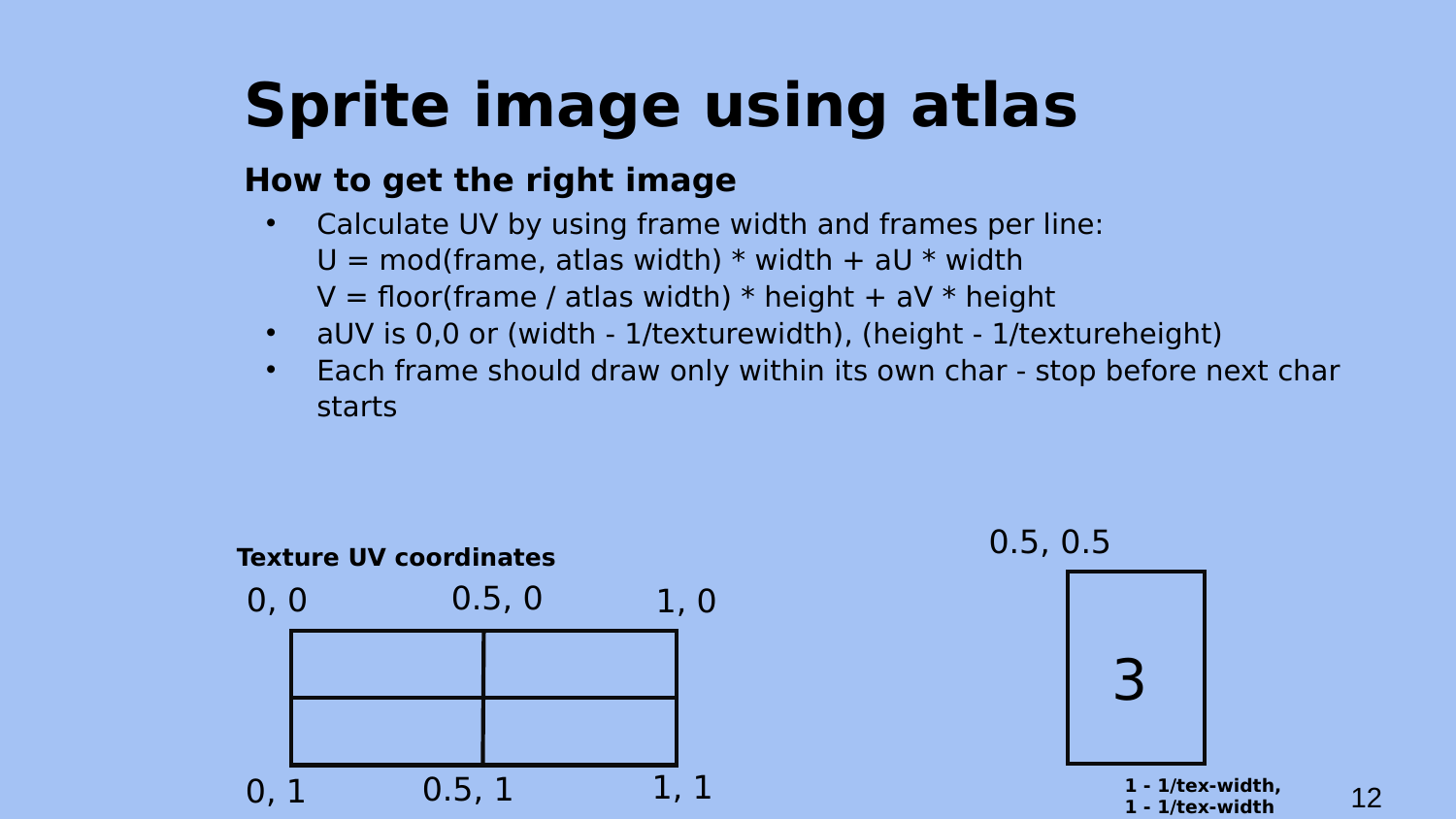

# Sprite image using atlas

How to get the right image
Calculate UV by using frame width and frames per line:
U = mod(frame, atlas width) * width + aU * width
V = floor(frame / atlas width) * height + aV * height
aUV is 0,0 or (width - 1/texturewidth), (height - 1/textureheight)
Each frame should draw only within its own char - stop before next char
starts
0.5, 0.5

3
1 - 1/tex-width,
1 - 1/tex-width
Texture UV coordinates
0.5, 0
0, 0
1, 0

1, 1
0.5, 1
0, 1
12